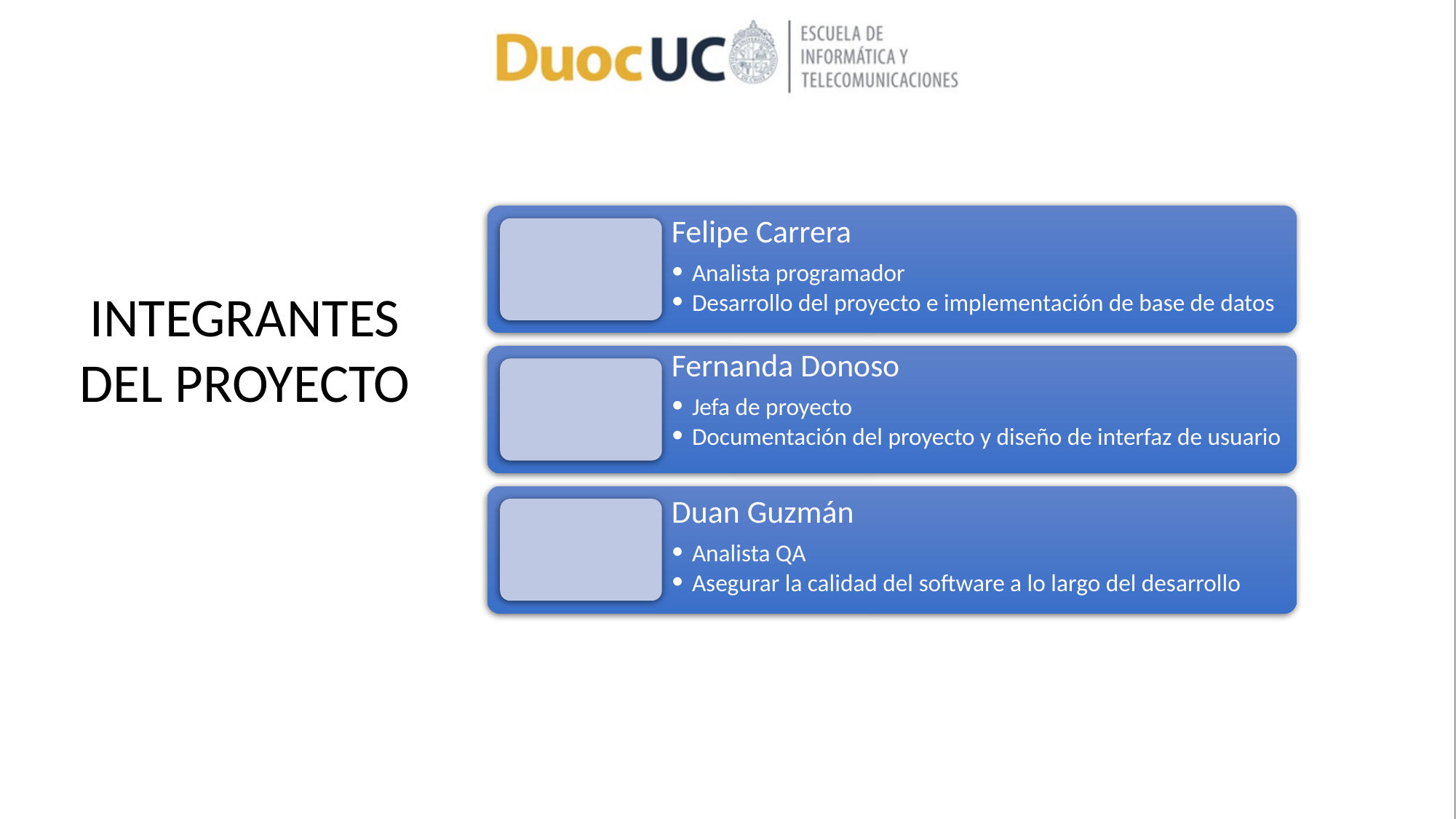

Felipe Carrera
Analista programador
Desarrollo del proyecto e implementación de base de datos

Fernanda Donoso
Jefa de proyecto
Documentación del proyecto y diseño de interfaz de usuario

Duan Guzmán
Analista QA
Asegurar la calidad del software a lo largo del desarrollo

INTEGRANTES DEL PROYECTO